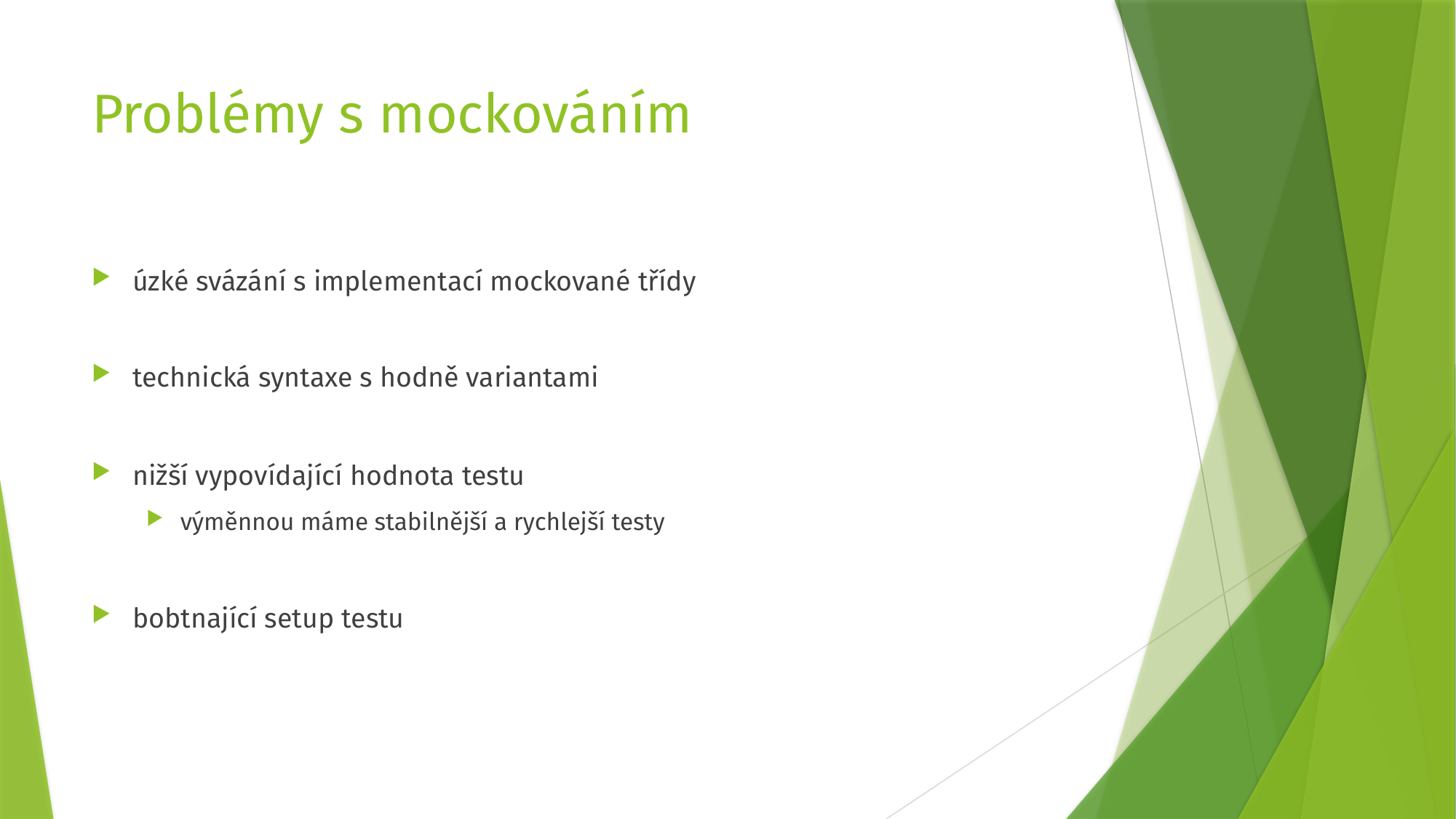

# Problémy s mockováním
úzké svázání s implementací mockované třídy

technická syntaxe s hodně variantami

nižší vypovídající hodnota testu
výměnnou máme stabilnější a rychlejší testy

bobtnající setup testu